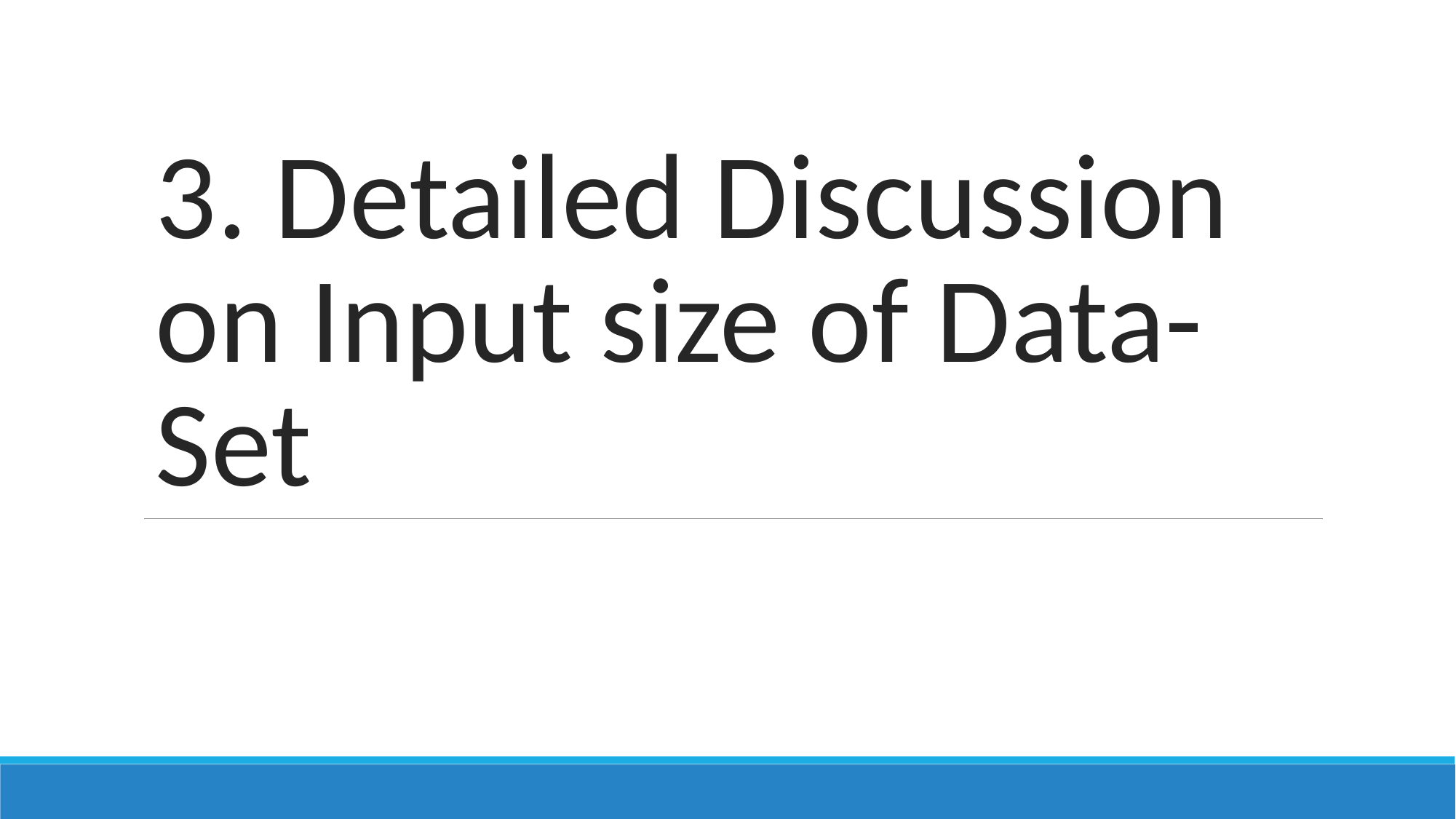

# 3. Detailed Discussion on Input size of Data-Set